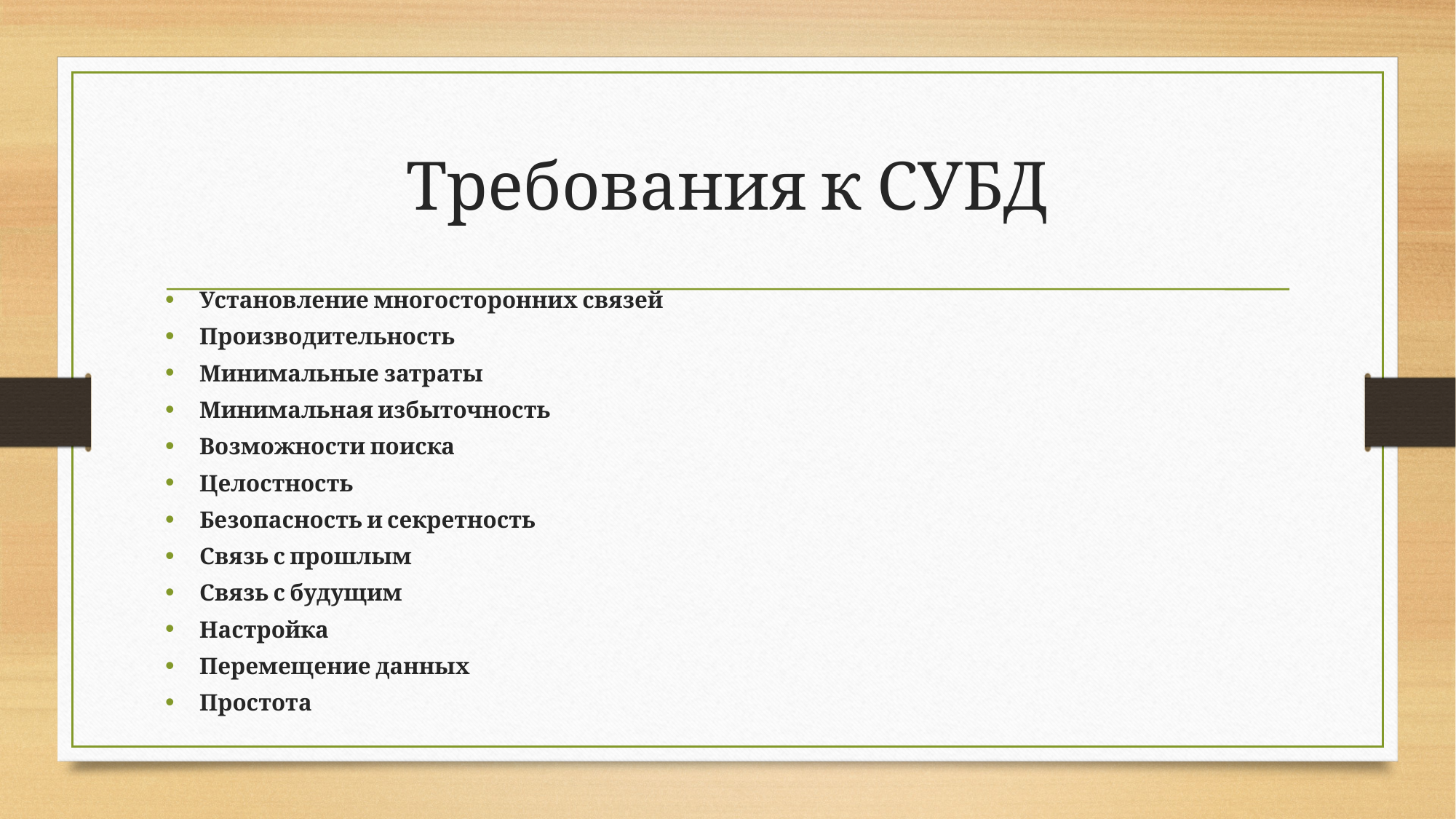

# Требования к СУБД
Установление многосторонних связей
Производительность
Минимальные затраты
Минимальная избыточность
Возможности поиска
Целостность
Безопасность и секретность
Связь с прошлым
Связь с будущим
Настройка
Перемещение данных
Простота